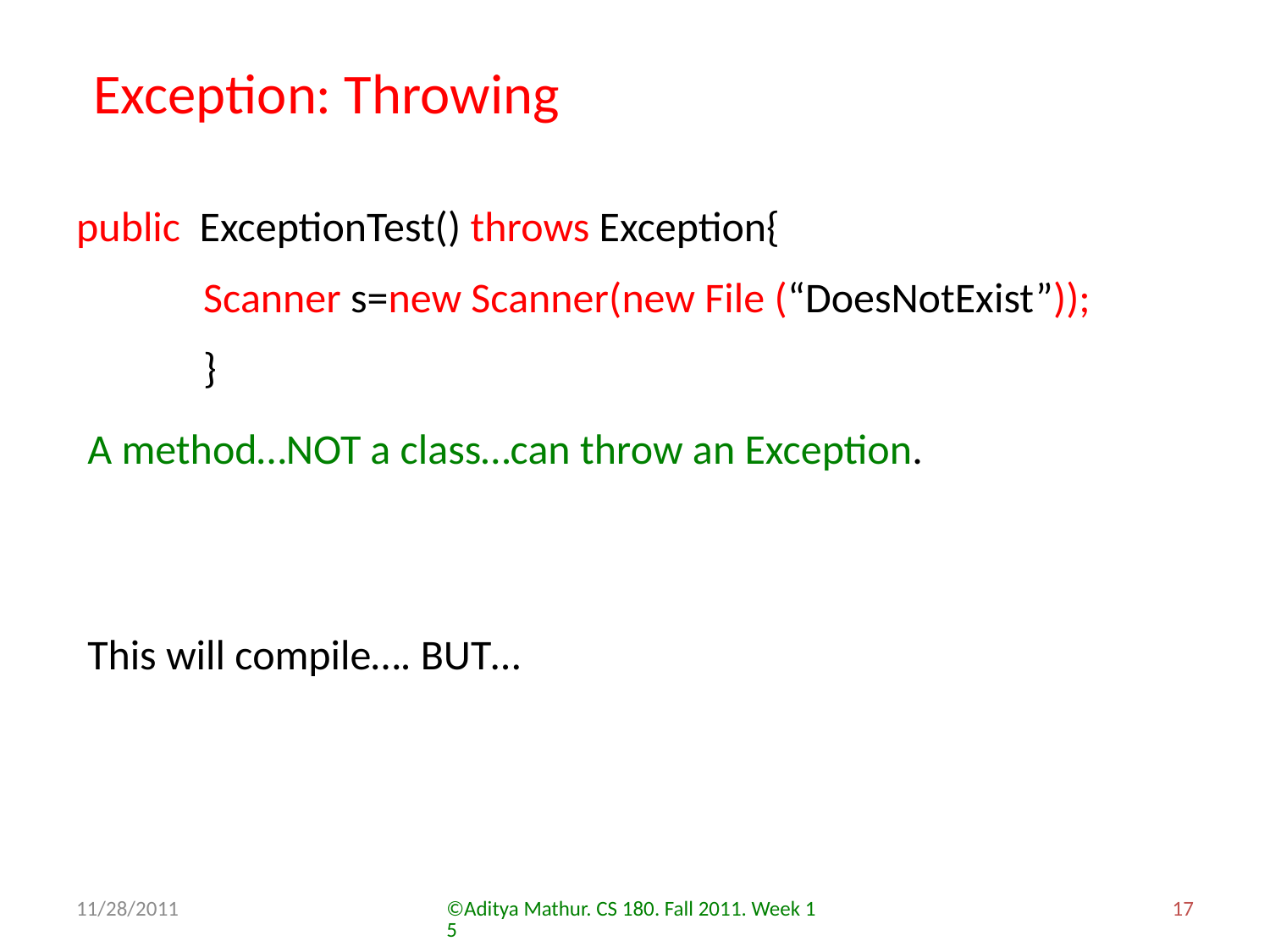

# Exception: Throwing
public  ExceptionTest() throws Exception{
	Scanner s=new Scanner(new File (“DoesNotExist”));
	}
A method…NOT a class…can throw an Exception.
This will compile…. BUT…
11/28/2011
©Aditya Mathur. CS 180. Fall 2011. Week 15
17